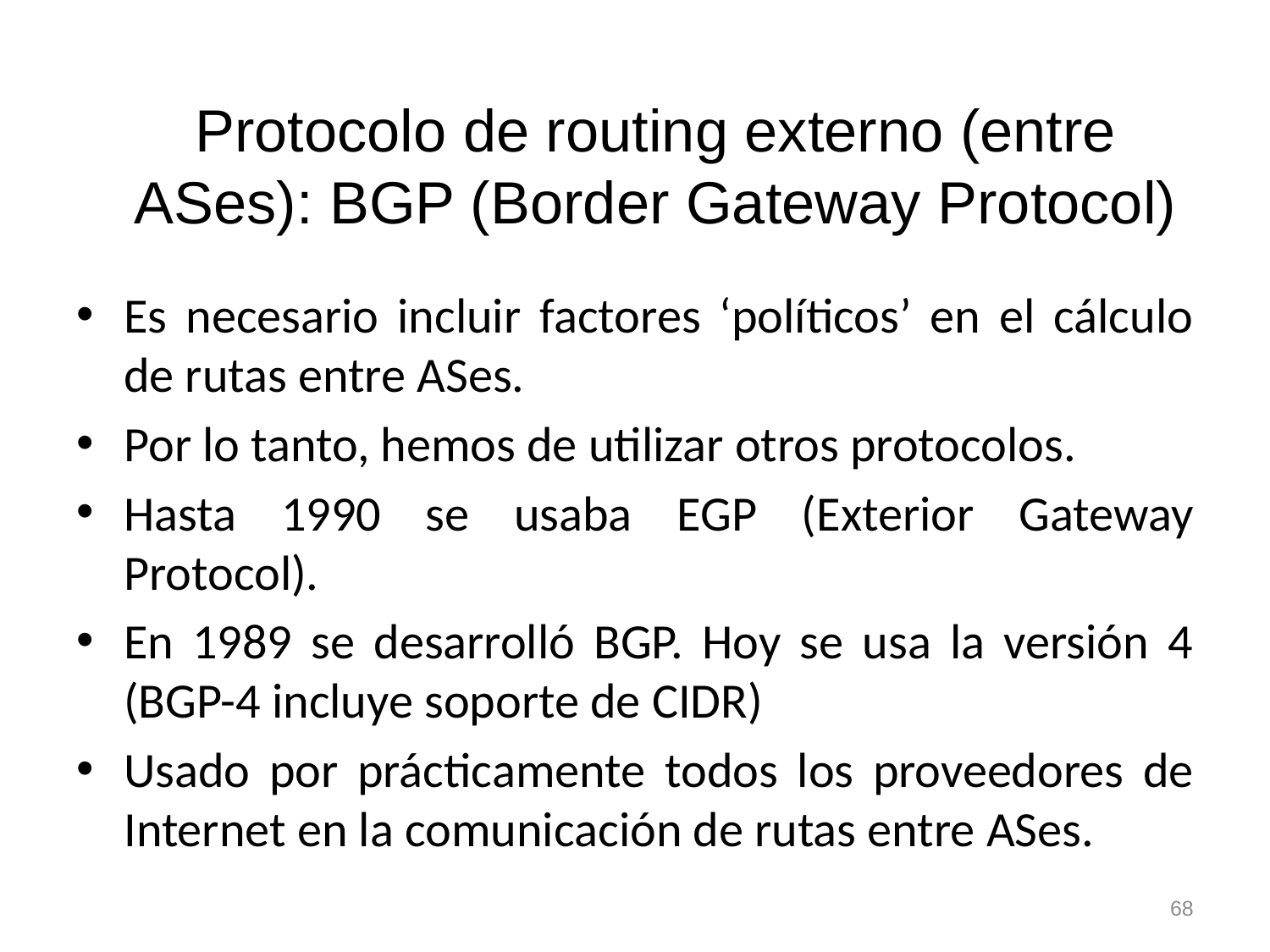

# Protocolo de routing externo (entre ASes): BGP (Border Gateway Protocol)
Es necesario incluir factores ‘políticos’ en el cálculo de rutas entre ASes.
Por lo tanto, hemos de utilizar otros protocolos.
Hasta 1990 se usaba EGP (Exterior Gateway Protocol).
En 1989 se desarrolló BGP. Hoy se usa la versión 4 (BGP-4 incluye soporte de CIDR)
Usado por prácticamente todos los proveedores de Internet en la comunicación de rutas entre ASes.
68